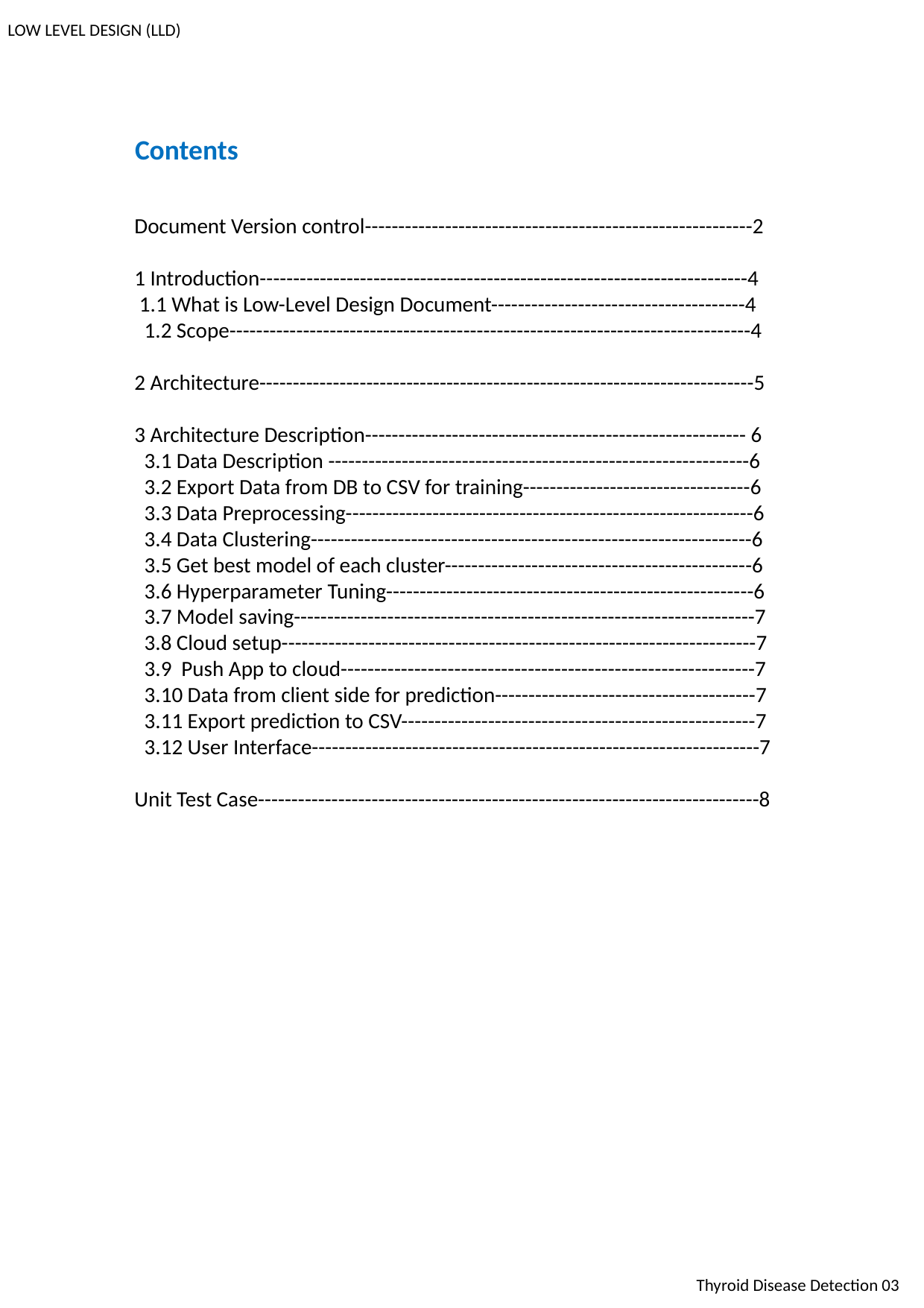

LOW LEVEL DESIGN (LLD)
iii
Contents
Document Version control----------------------------------------------------------2

1 Introduction-------------------------------------------------------------------------4
 1.1 What is Low-Level Design Document--------------------------------------4
  1.2 Scope------------------------------------------------------------------------------4

2 Architecture--------------------------------------------------------------------------5

3 Architecture Description--------------------------------------------------------- 6
  3.1 Data Description ---------------------------------------------------------------6
  3.2 Export Data from DB to CSV for training----------------------------------6
  3.3 Data Preprocessing-------------------------------------------------------------6
  3.4 Data Clustering------------------------------------------------------------------6
  3.5 Get best model of each cluster----------------------------------------------6
  3.6 Hyperparameter Tuning-------------------------------------------------------6
  3.7 Model saving---------------------------------------------------------------------7
  3.8 Cloud setup-----------------------------------------------------------------------7
  3.9  Push App to cloud--------------------------------------------------------------7
  3.10 Data from client side for prediction---------------------------------------7
  3.11 Export prediction to CSV-----------------------------------------------------7
  3.12 User Interface-------------------------------------------------------------------7

Unit Test Case---------------------------------------------------------------------------8

3
Thyroid Disease Detection 03